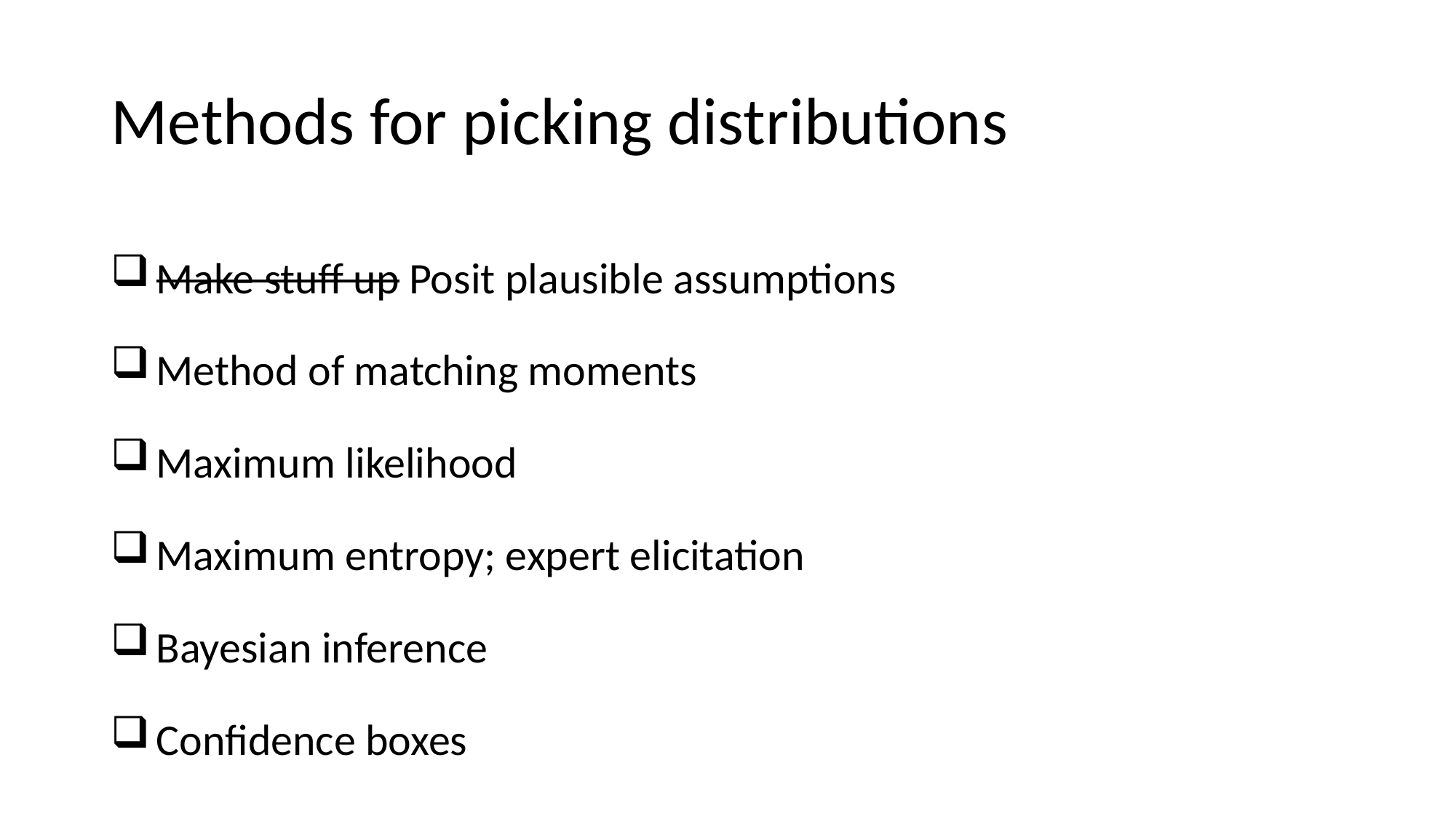

# Methods for picking distributions
 Make stuff up Posit plausible assumptions
 Method of matching moments
 Maximum likelihood
 Maximum entropy; expert elicitation
 Bayesian inference
 Confidence boxes